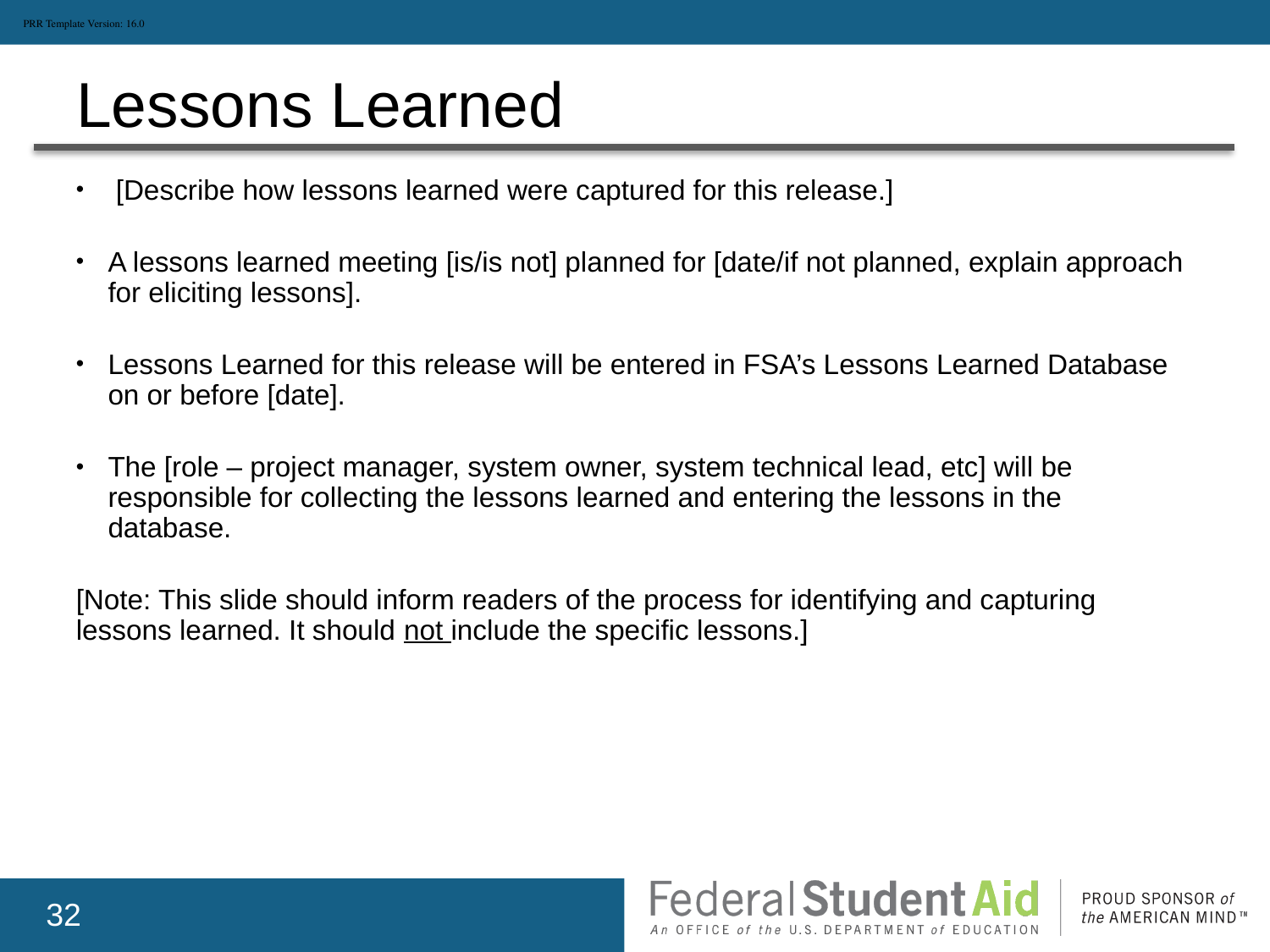

PRR Template Version: 16.0
# Lessons Learned
 [Describe how lessons learned were captured for this release.]

A lessons learned meeting [is/is not] planned for [date/if not planned, explain approach for eliciting lessons].

Lessons Learned for this release will be entered in FSA’s Lessons Learned Database on or before [date].

The [role – project manager, system owner, system technical lead, etc] will be responsible for collecting the lessons learned and entering the lessons in the database.

[Note: This slide should inform readers of the process for identifying and capturing lessons learned. It should not include the specific lessons.]